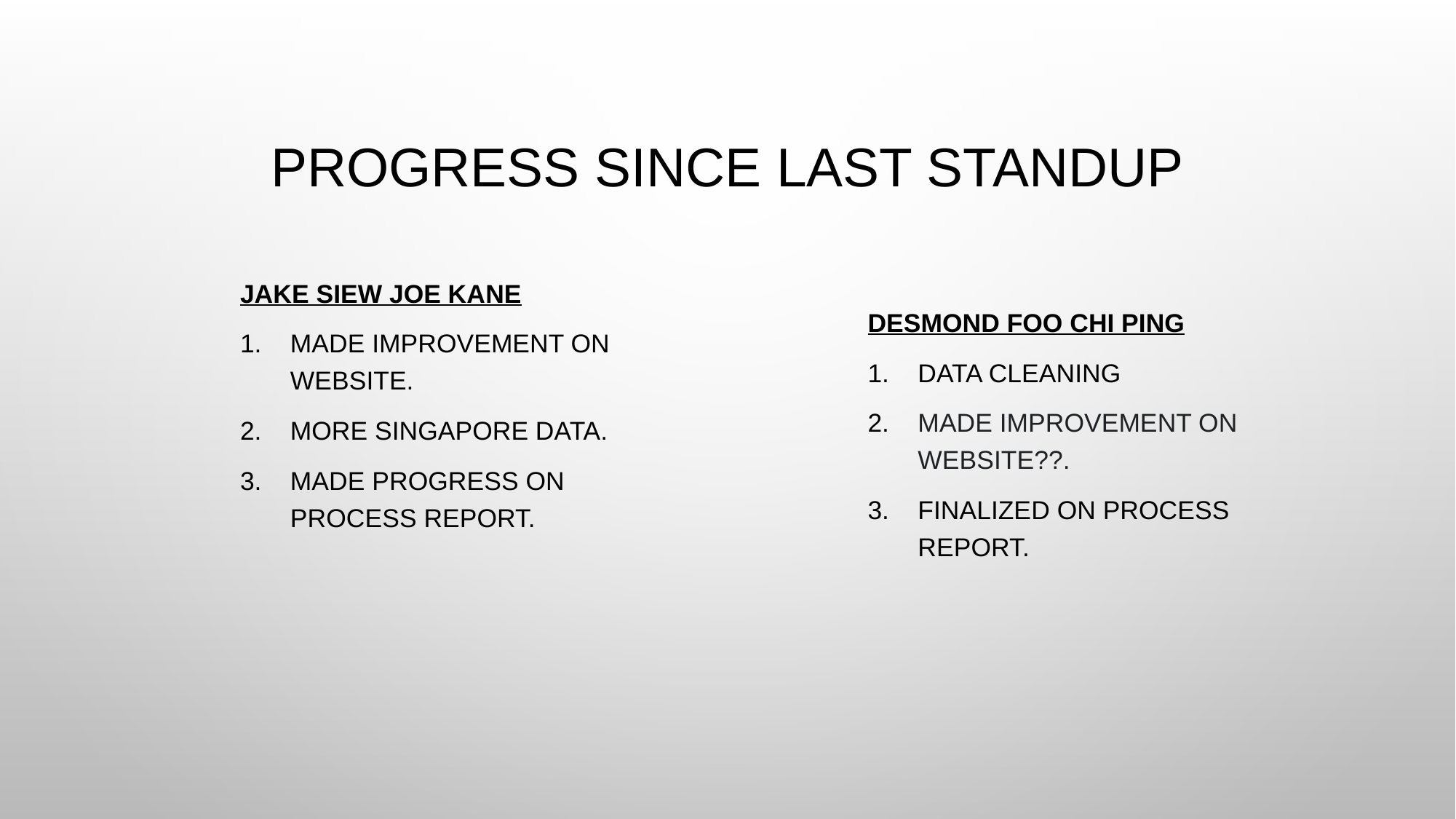

# Progress since last standup
JAKE SIEW JOE KANE
Made improvement on website.
More Singapore data.
made progress on process report.
Desmond foo chi ping
Data cleaning
Made improvement on website??.
finalized on process report.